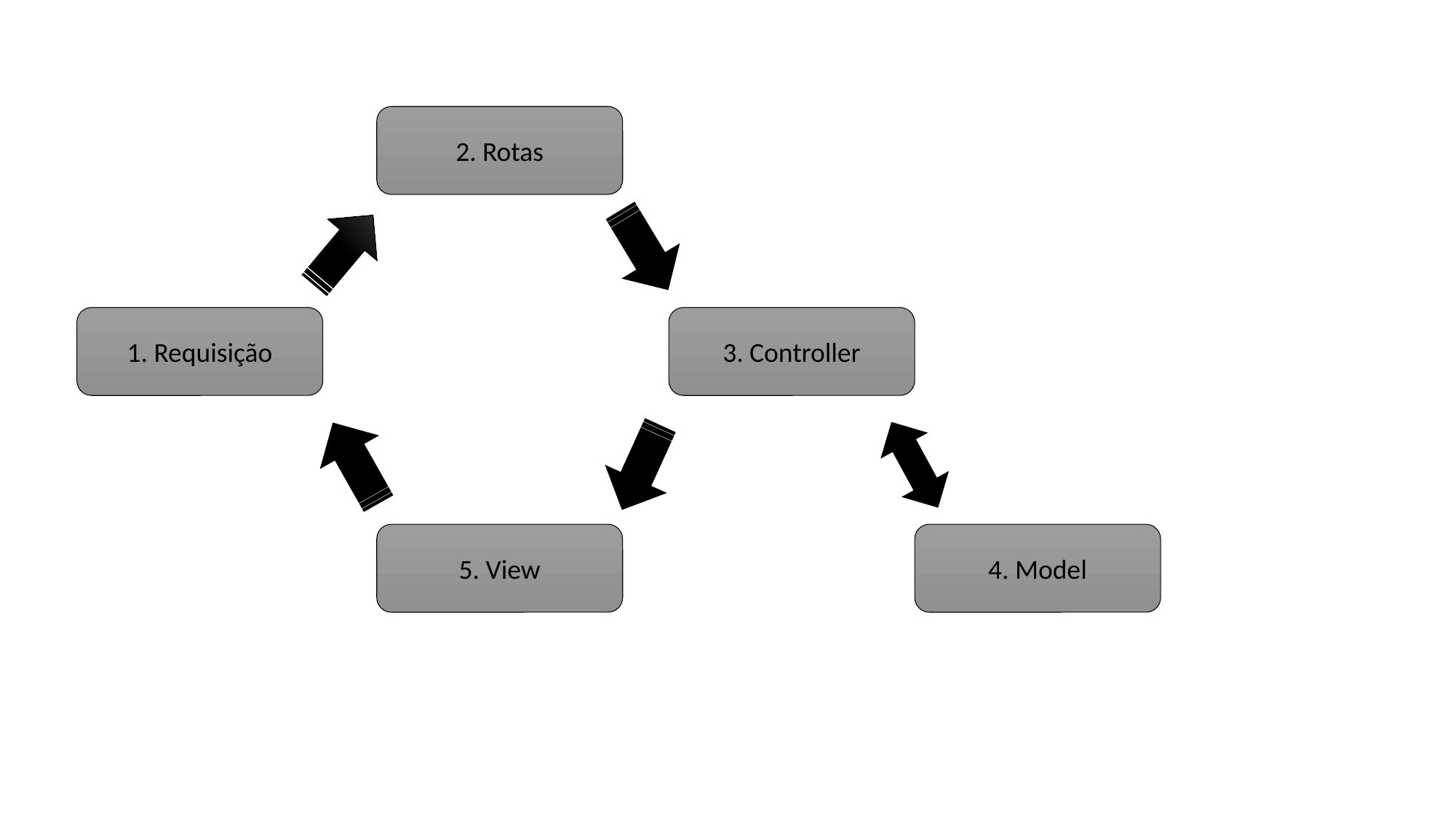

2. Rotas

1. Requisição
3. Controller

5. View
4. Model